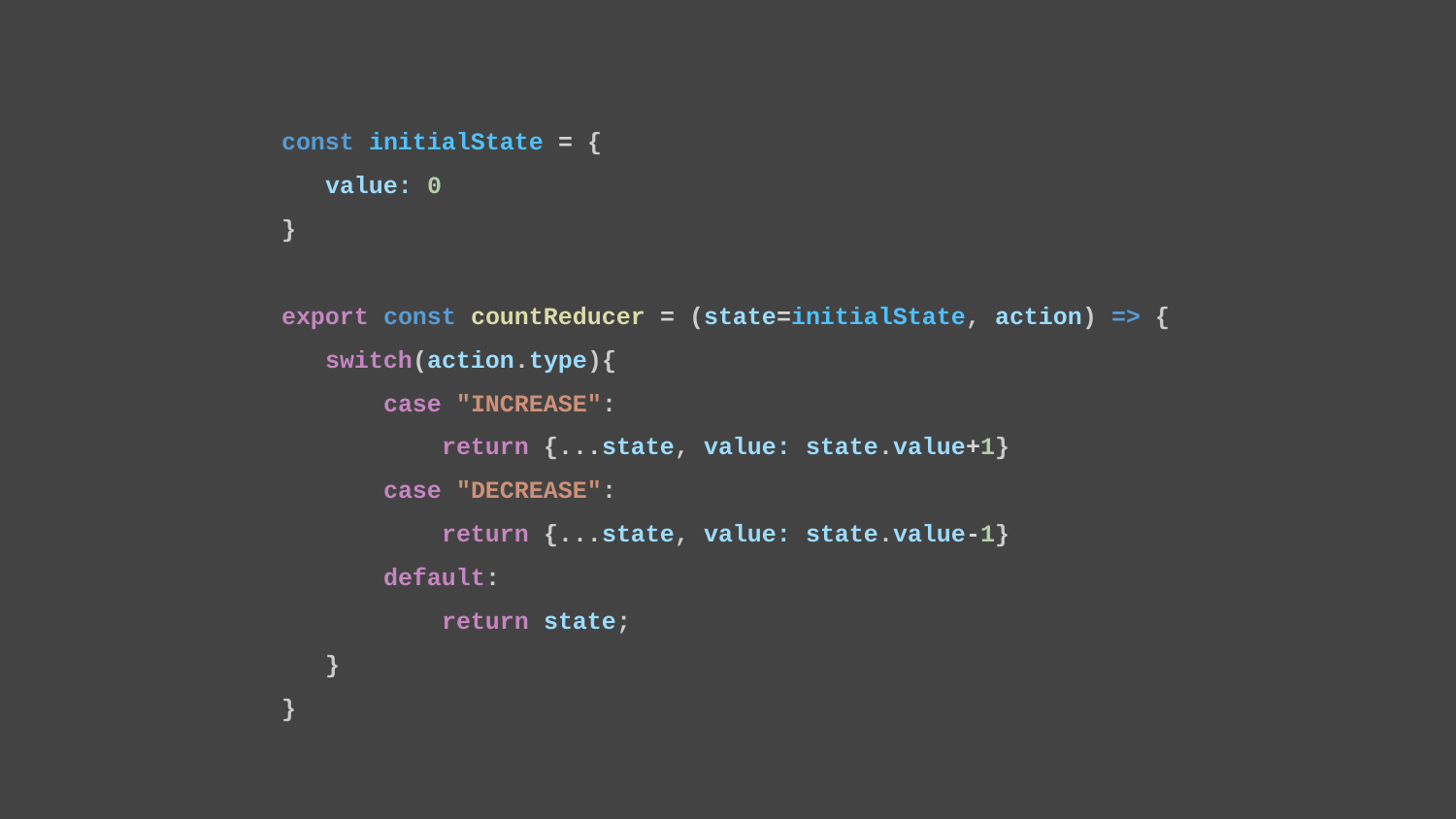

const initialState = {
   value: 0
}

export const countReducer = (state=initialState, action) => {
   switch(action.type){
       case "INCREASE":
           return {...state, value: state.value+1}
       case "DECREASE":
           return {...state, value: state.value-1}
       default:
           return state;
   }
}